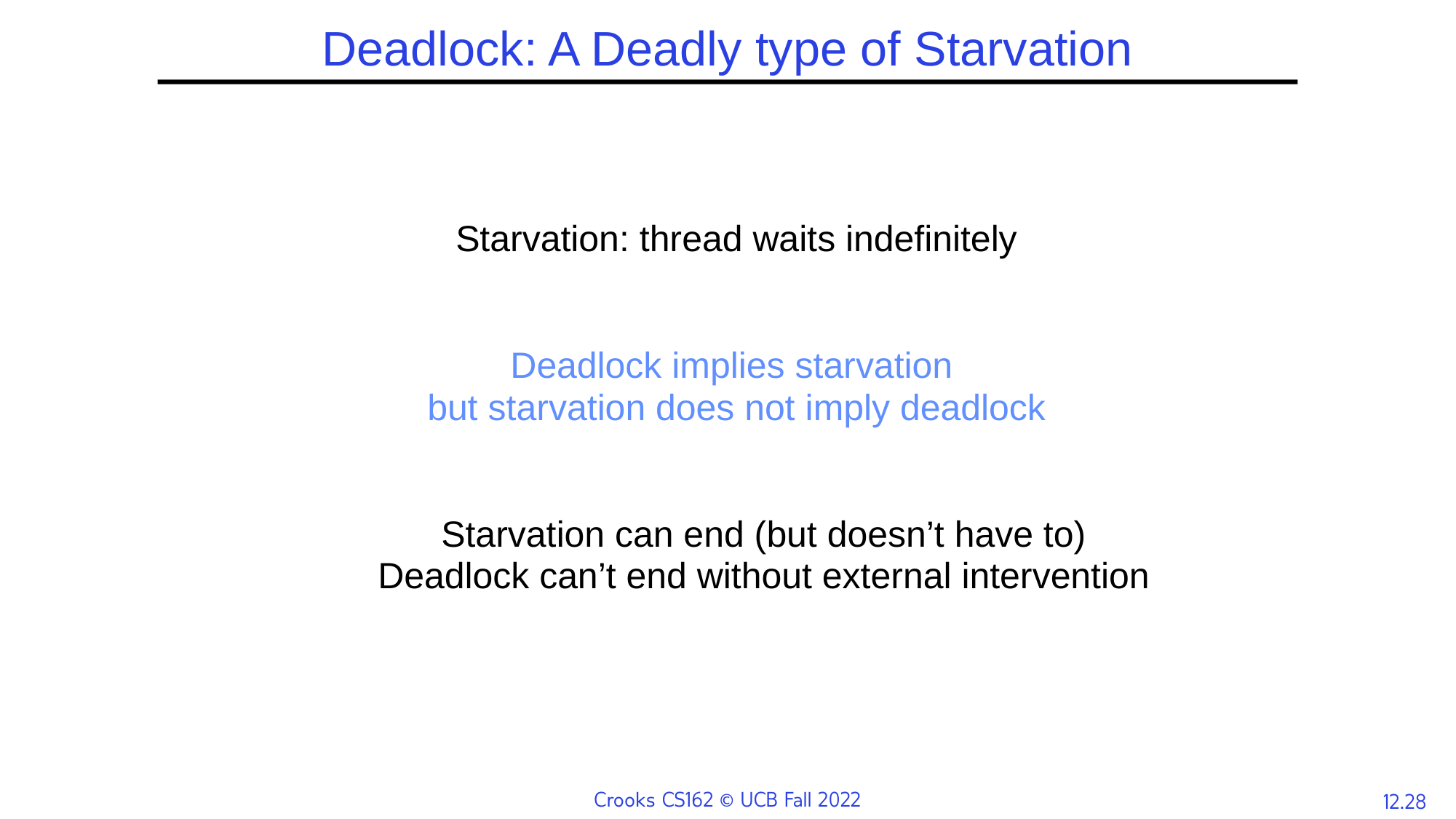

# Deadlock: A Deadly type of Starvation
Starvation: thread waits indefinitely

Deadlock implies starvation
but starvation does not imply deadlock

Starvation can end (but doesn’t have to)
Deadlock can’t end without external intervention